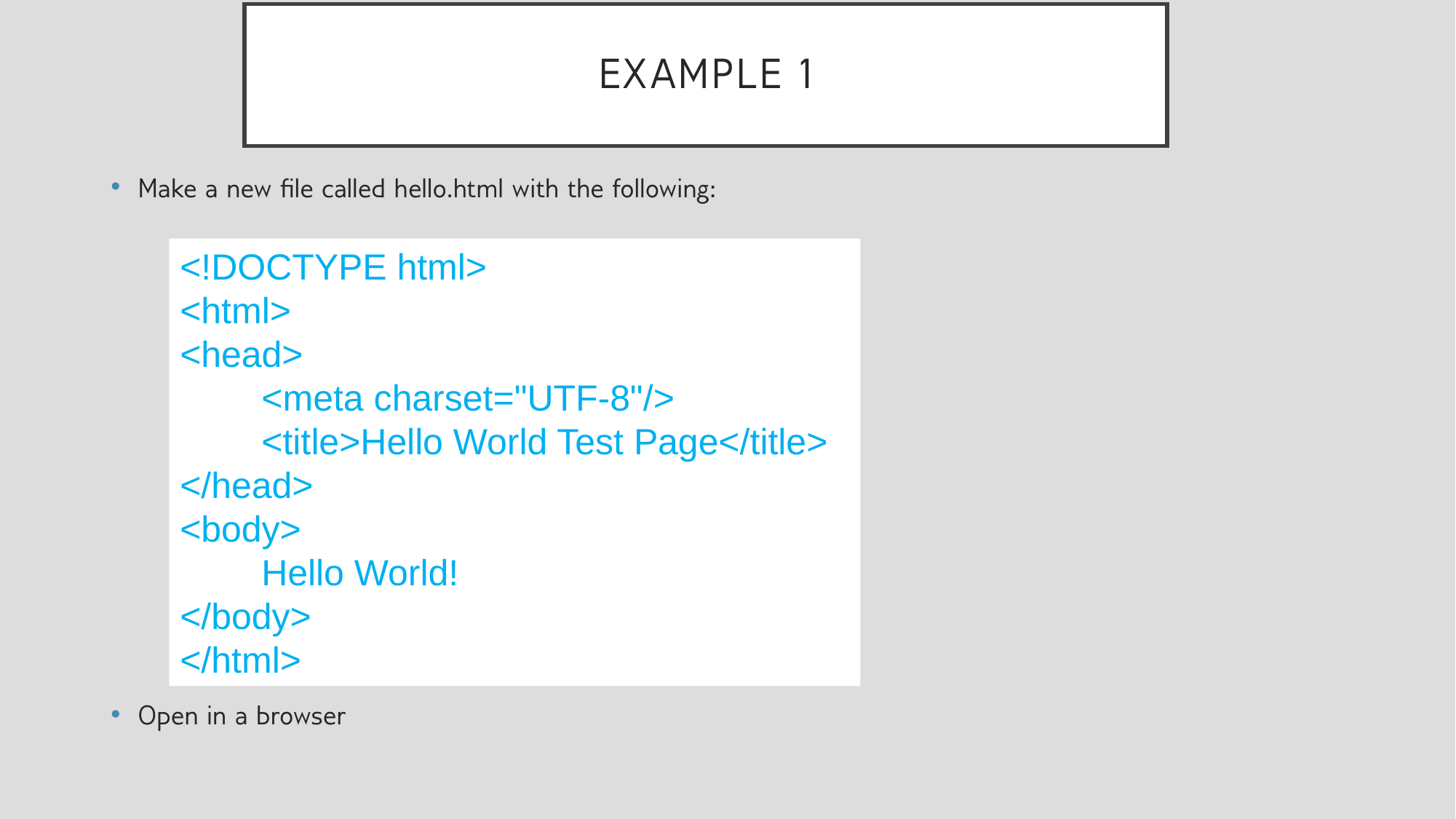

# Example 1
Make a new file called hello.html with the following:

Open in a browser

<!DOCTYPE html>
<html>
<head>
        <meta charset="UTF-8"/>
        <title>Hello World Test Page</title>
</head>
<body>
        Hello World!
</body>
</html>